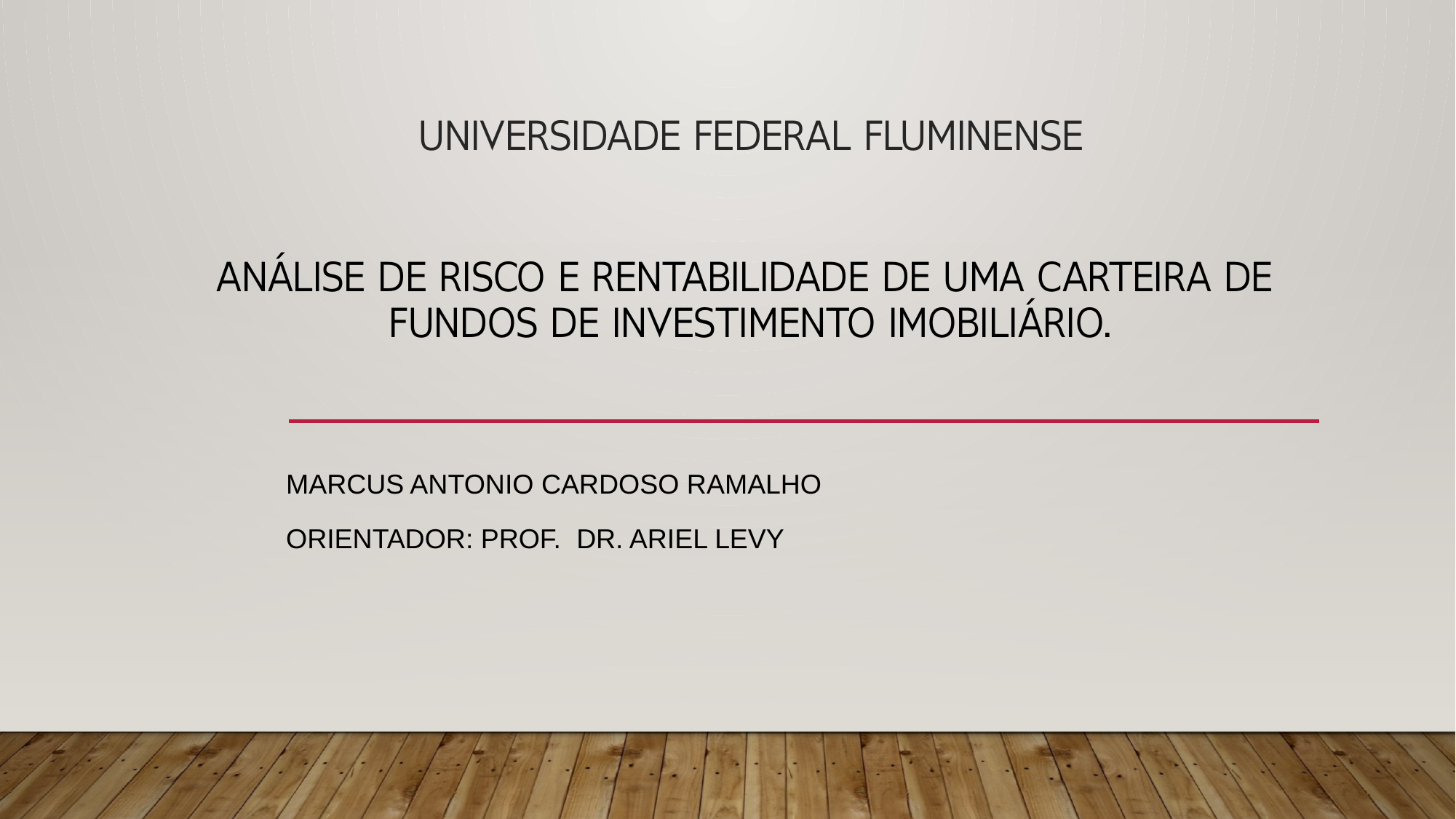

UNIVERSIDADE FEDERAL FLUMINENSE
# ANÁLISE DE RISCO E RENTABILIDADE DE UMA CARTEIRA DE FUNDOS DE INVESTIMENTO IMOBILIÁRIO.
Marcus Antonio Cardoso Ramalho
Orientador: Prof.  Dr. Ariel Levy